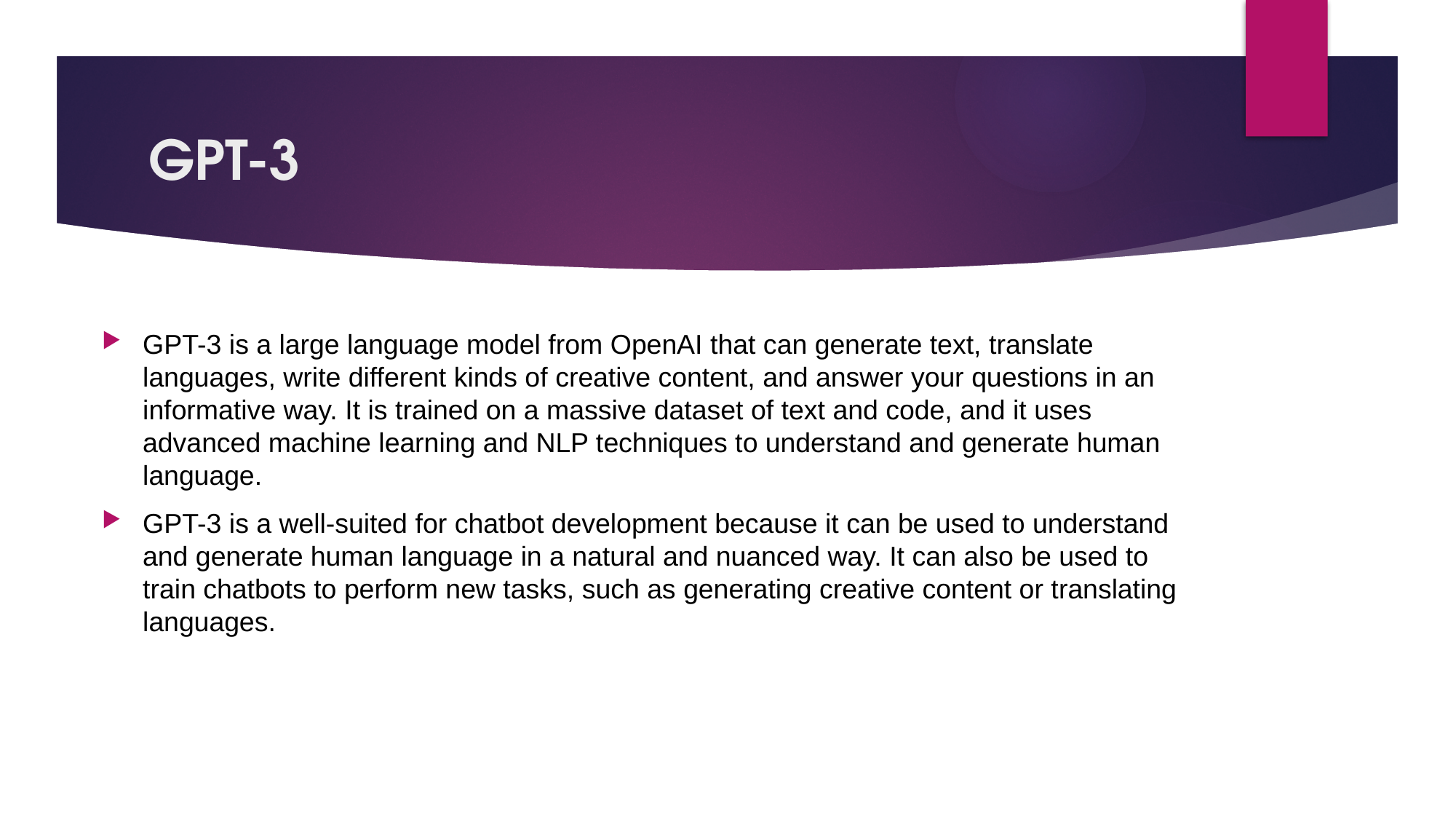

# GPT-3

GPT-3 is a large language model from OpenAI that can generate text, translate languages, write different kinds of creative content, and answer your questions in an informative way. It is trained on a massive dataset of text and code, and it uses advanced machine learning and NLP techniques to understand and generate human language.
GPT-3 is a well-suited for chatbot development because it can be used to understand and generate human language in a natural and nuanced way. It can also be used to train chatbots to perform new tasks, such as generating creative content or translating languages.